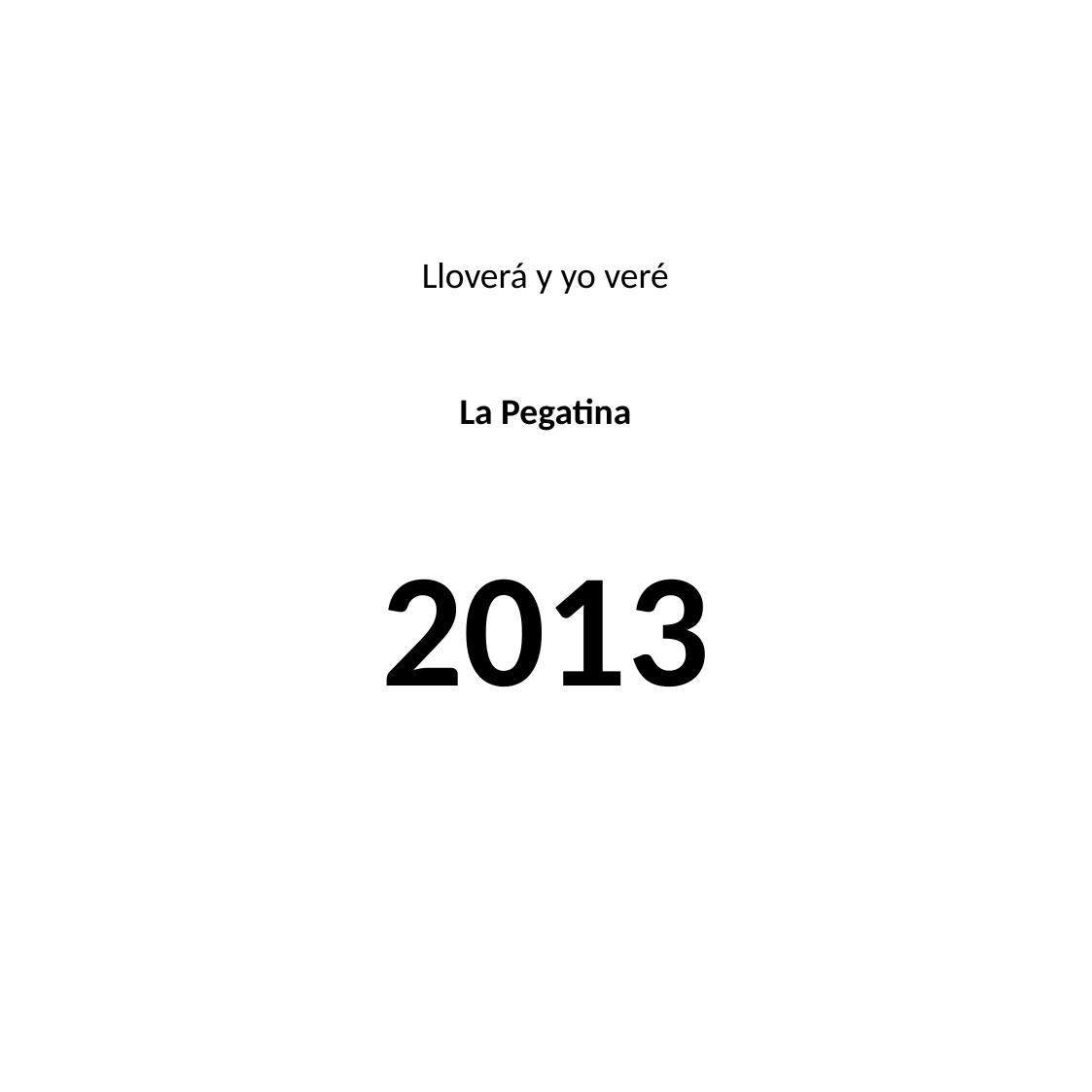

#

Lloverá y yo veré

La Pegatina

2013